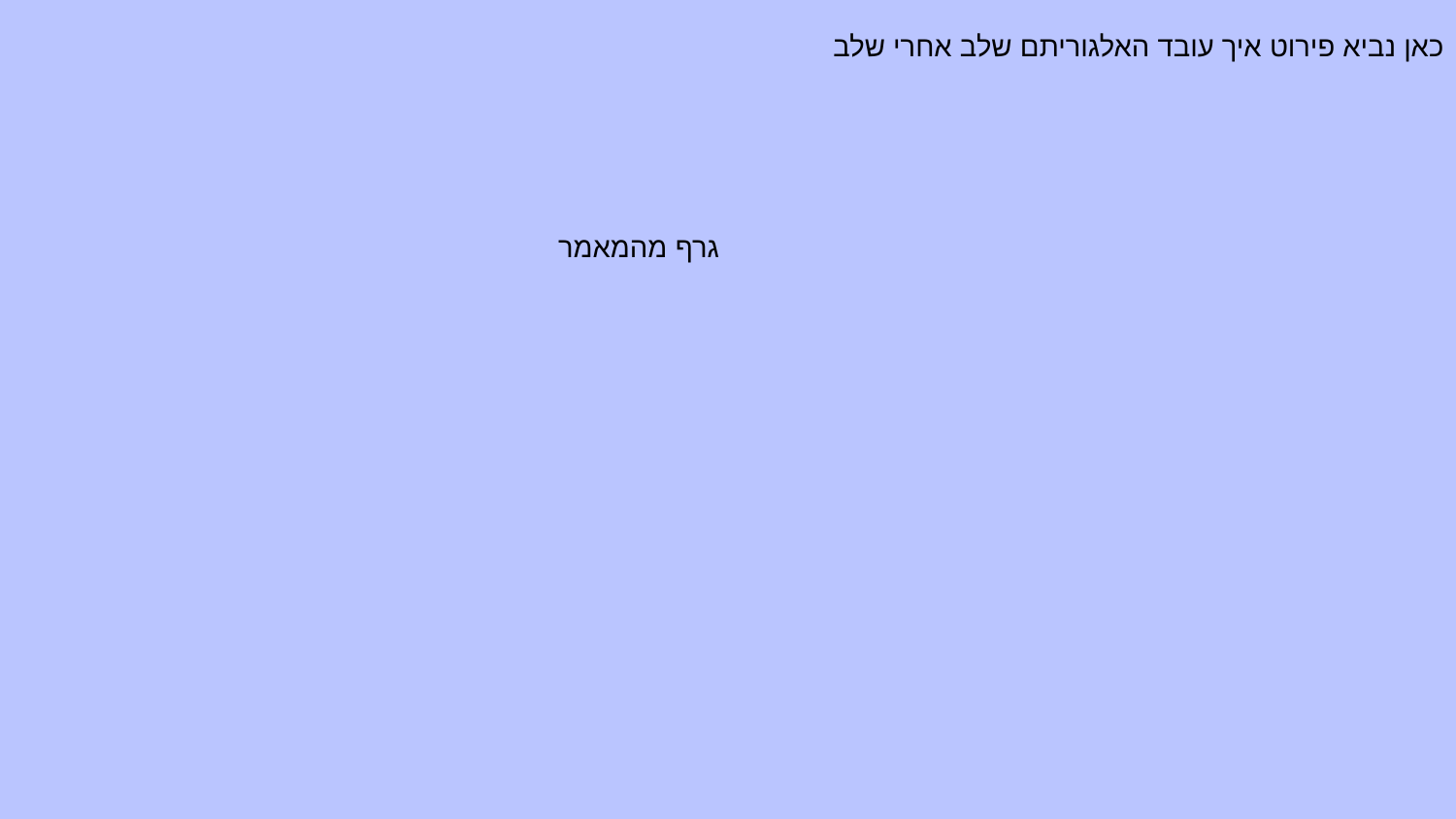

כאן נביא פירוט איך עובד האלגוריתם שלב אחרי שלב
גרף מהמאמר